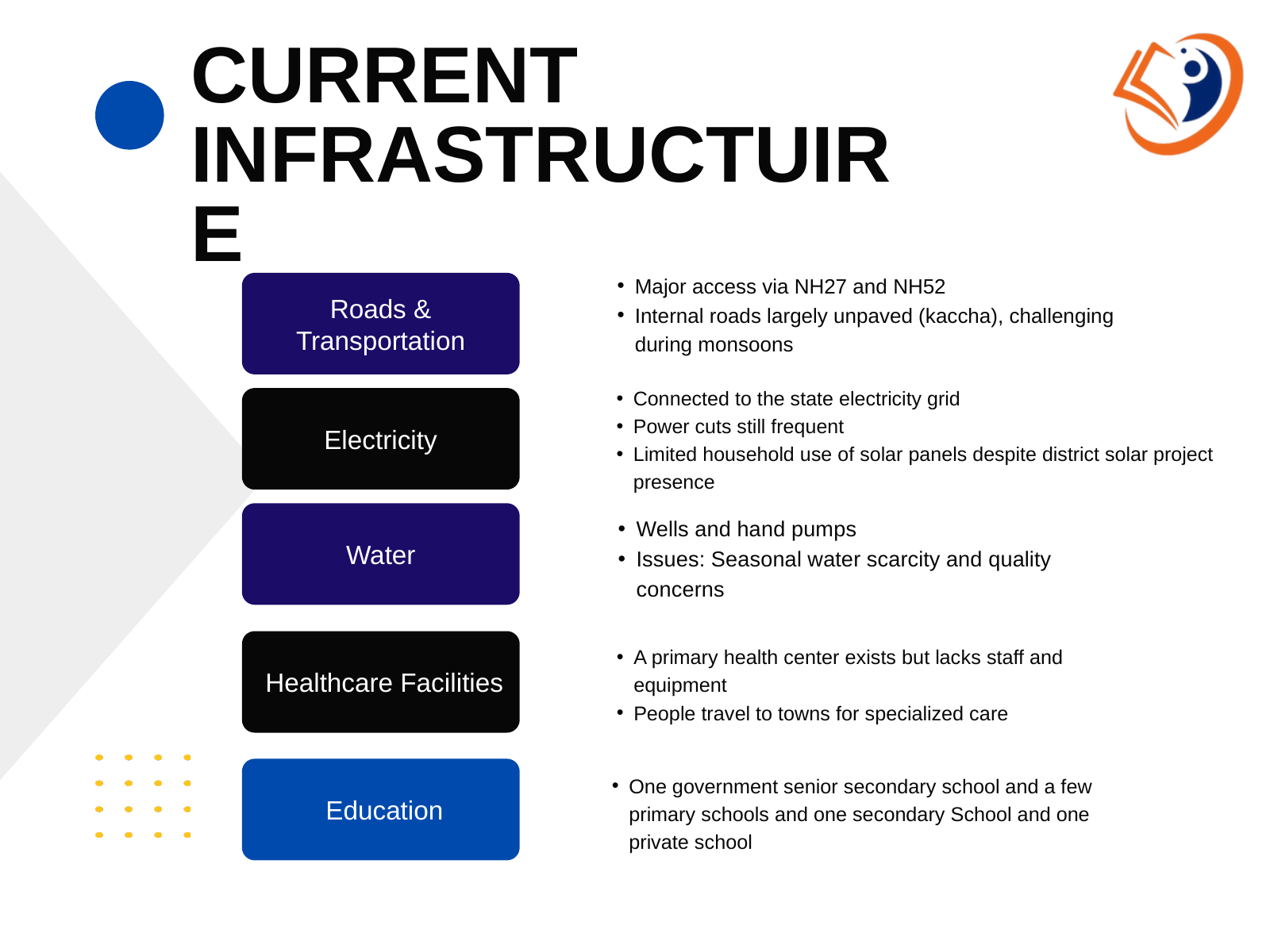

CURRENT INFRASTRUCTUIRE

Major access via NH27 and NH52
Internal roads largely unpaved (kaccha), challenging during monsoons

Roads & Transportation
Connected to the state electricity grid
Power cuts still frequent
Limited household use of solar panels despite district solar project presence

Electricity

Water
Wells and hand pumps
Issues: Seasonal water scarcity and quality concerns

 Healthcare Facilities
A primary health center exists but lacks staff and equipment
People travel to towns for specialized care

 Education
One government senior secondary school and a few primary schools and one secondary School and one private school